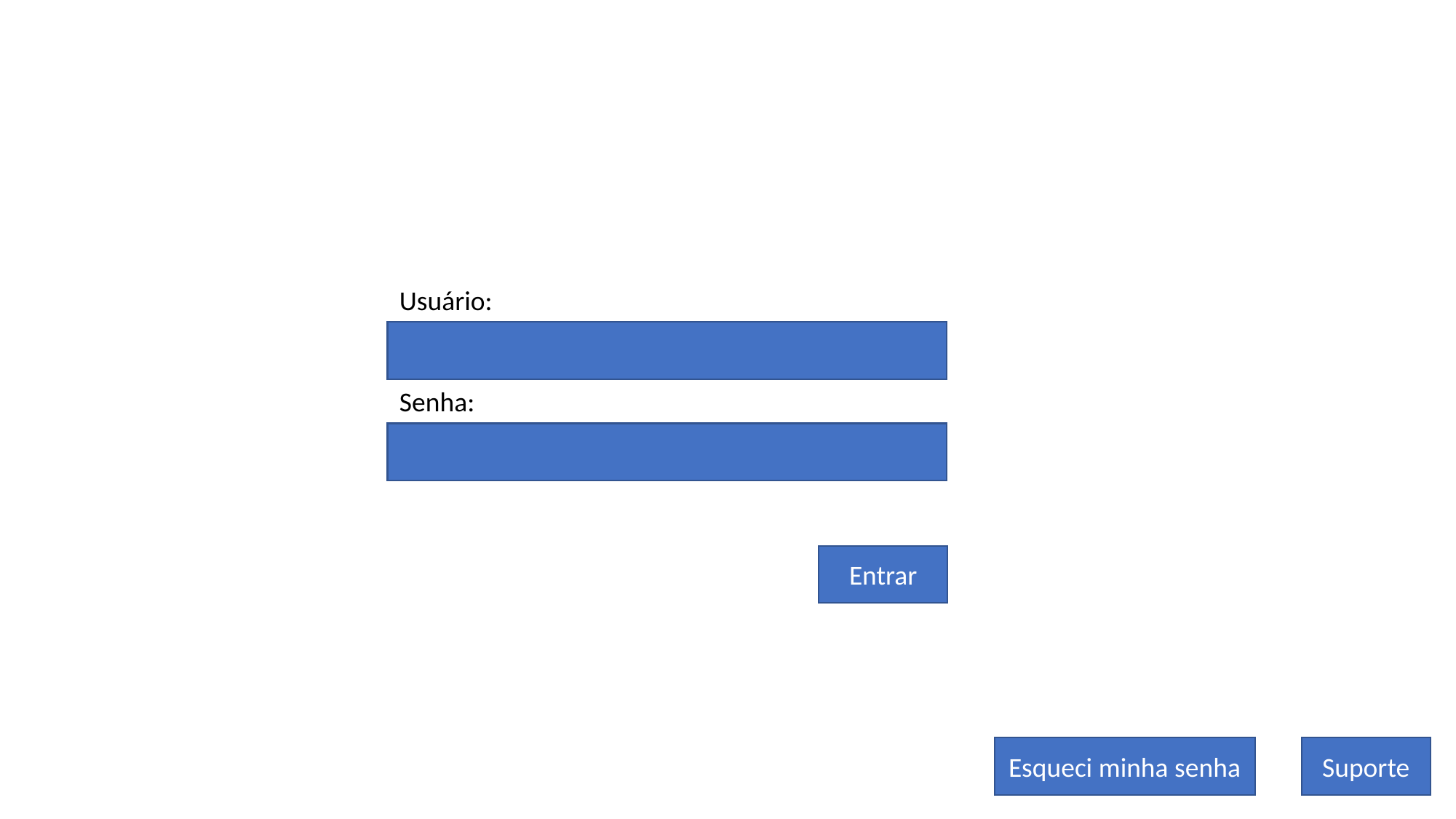

Usuário:

Senha:

Entrar

Esqueci minha senha

Suporte